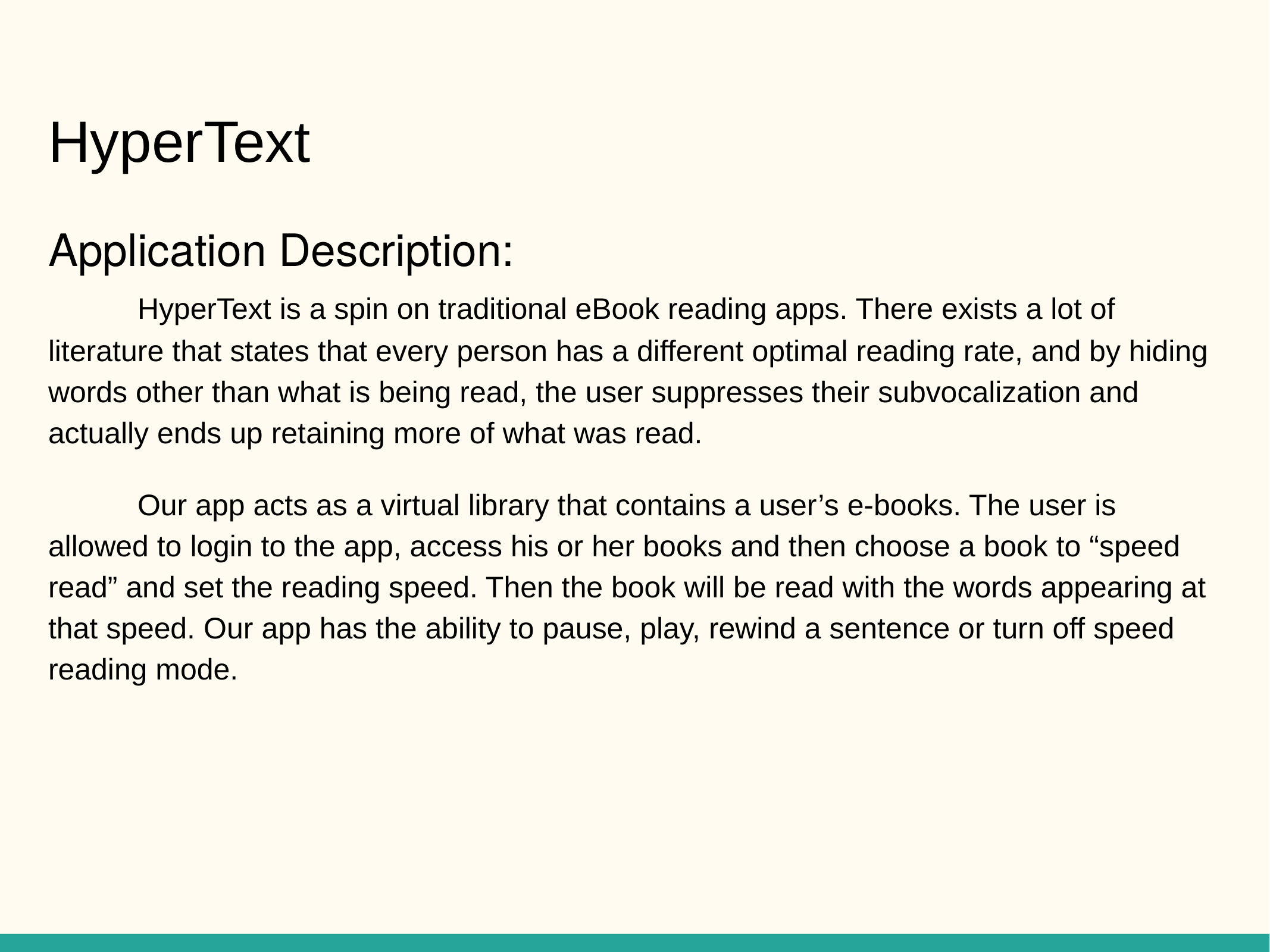

# HyperText
Application Description:
	HyperText is a spin on traditional eBook reading apps. There exists a lot of literature that states that every person has a different optimal reading rate, and by hiding words other than what is being read, the user suppresses their subvocalization and actually ends up retaining more of what was read.
	Our app acts as a virtual library that contains a user’s e-books. The user is allowed to login to the app, access his or her books and then choose a book to “speed read” and set the reading speed. Then the book will be read with the words appearing at that speed. Our app has the ability to pause, play, rewind a sentence or turn off speed reading mode.